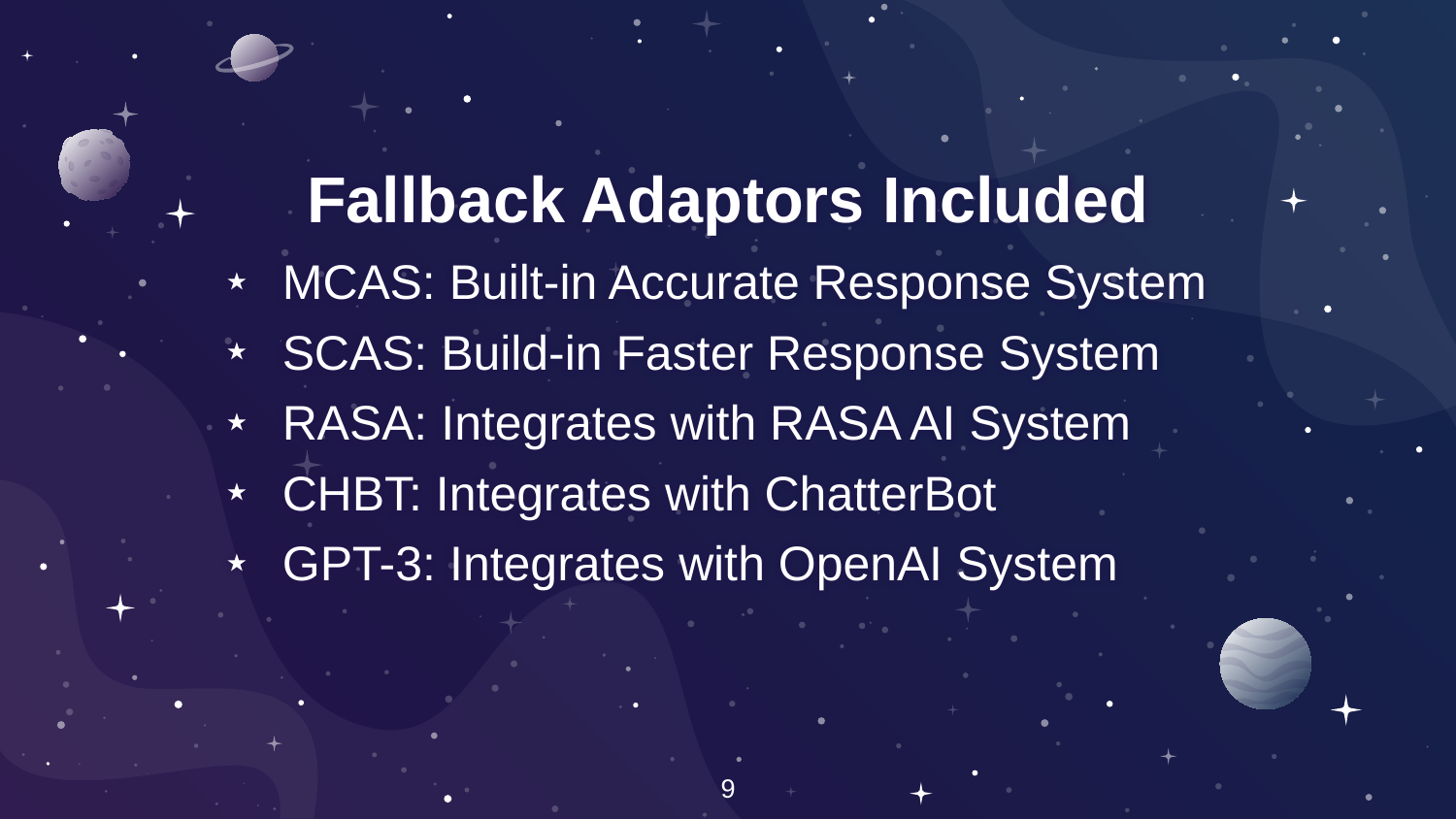

# Fallback Adaptors Included
MCAS: Built-in Accurate Response System
SCAS: Build-in Faster Response System
RASA: Integrates with RASA AI System
CHBT: Integrates with ChatterBot
GPT-3: Integrates with OpenAI System
9